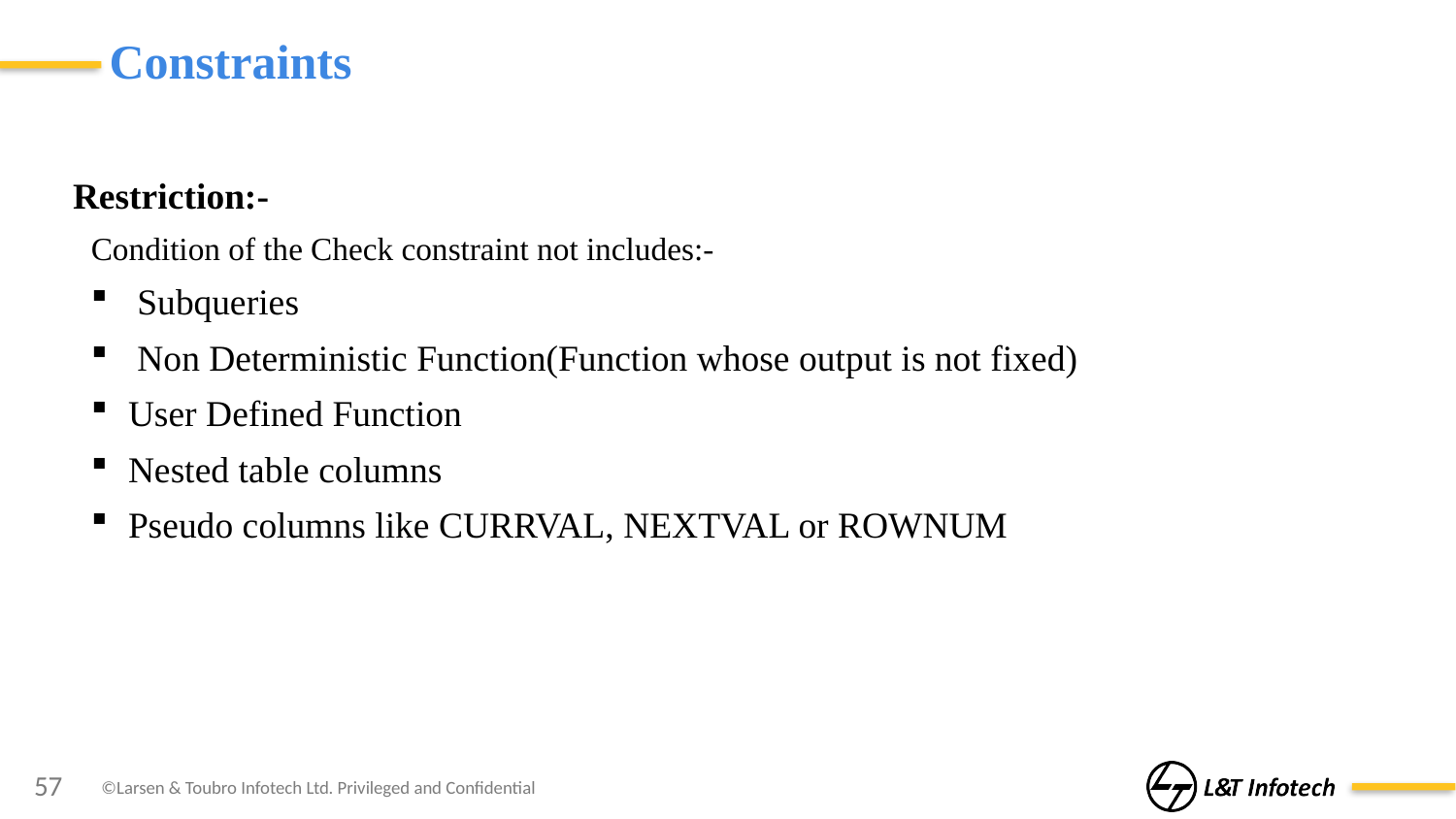

# Constraints

Restriction:-
Condition of the Check constraint not includes:-
 Subqueries
 Non Deterministic Function(Function whose output is not fixed)
User Defined Function
Nested table columns
Pseudo columns like CURRVAL, NEXTVAL or ROWNUM